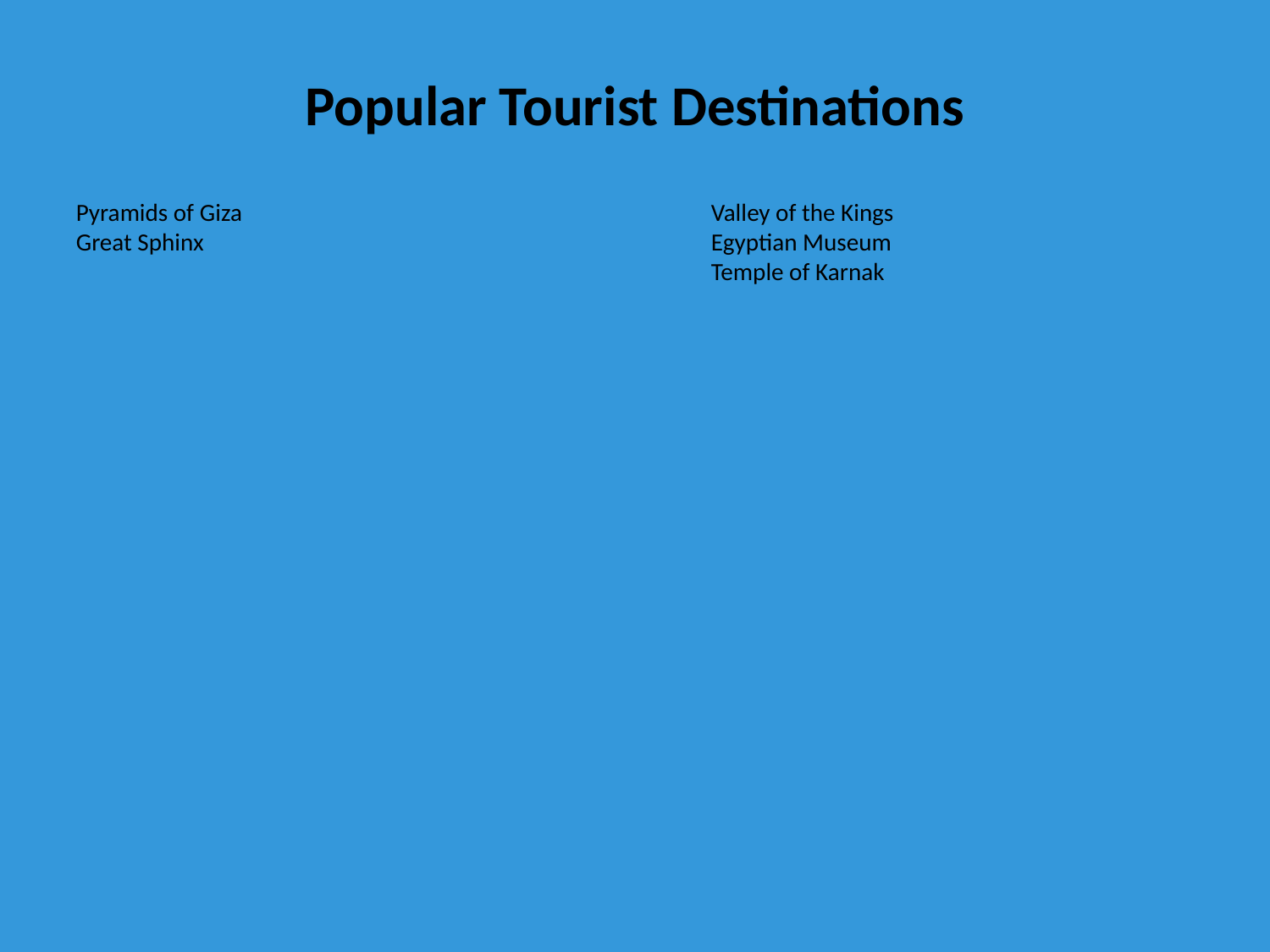

Popular Tourist Destinations
Pyramids of Giza
Great Sphinx
Valley of the Kings
Egyptian Museum
Temple of Karnak